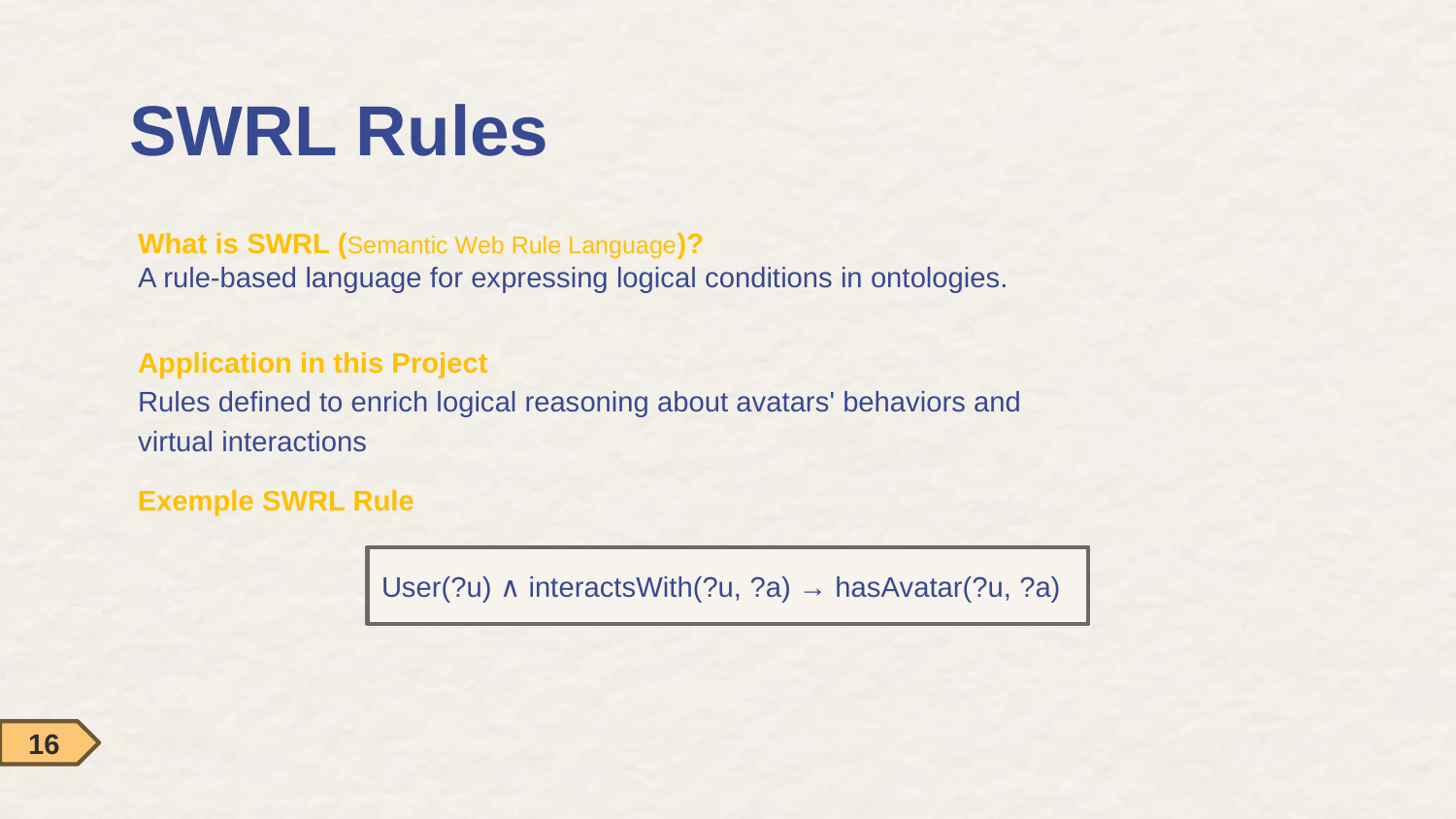

# SWRL Rules
What is SWRL (Semantic Web Rule Language)?
A rule-based language for expressing logical conditions in ontologies.
Application in this Project
Rules defined to enrich logical reasoning about avatars' behaviors and virtual interactions
Exemple SWRL Rule
User(?u) ∧ interactsWith(?u, ?a) → hasAvatar(?u, ?a)
16